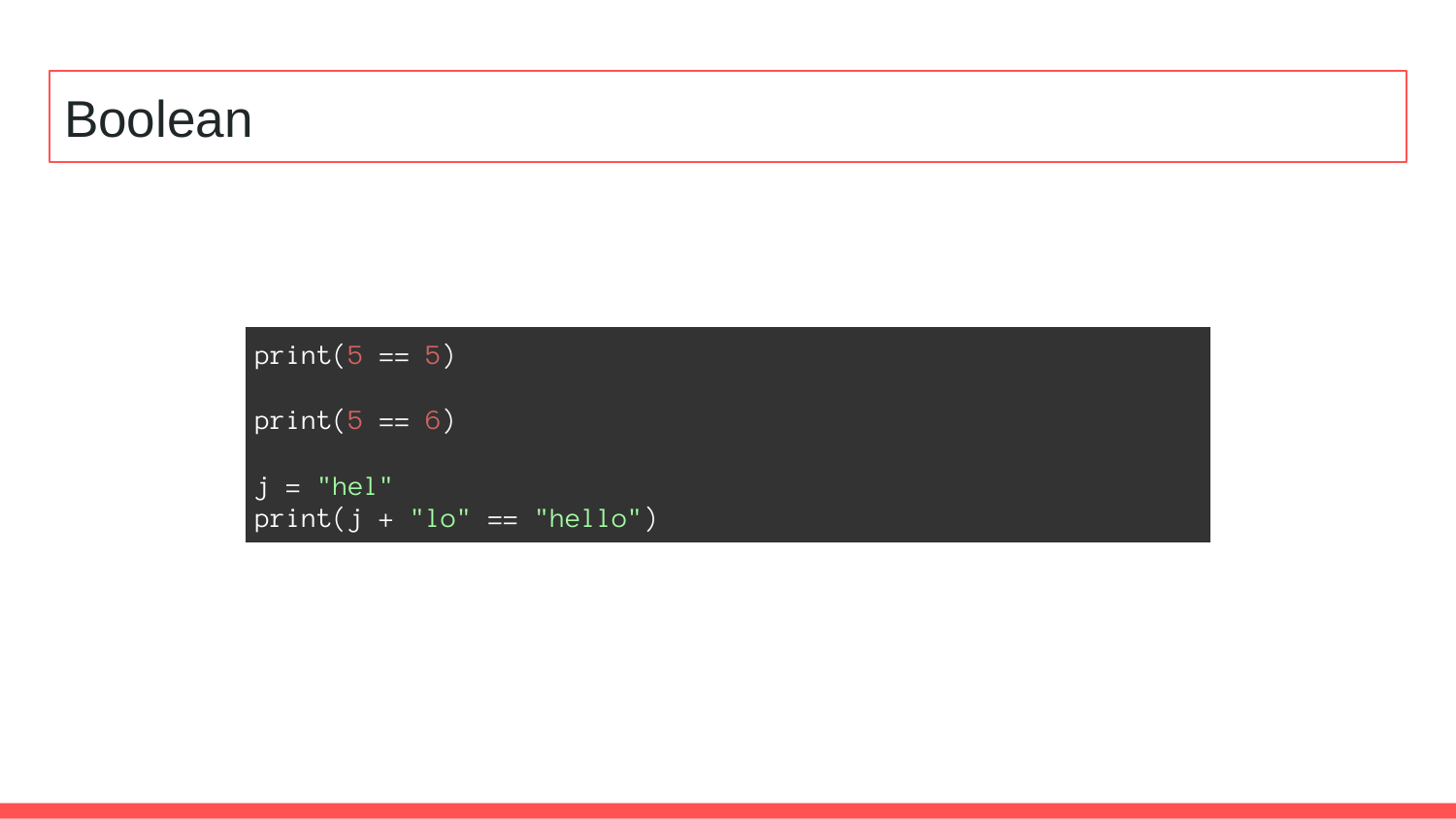

# Boolean

| print(5 == 5) print(5 == 6) j = "hel" print(j + "lo" == "hello") |
| --- |